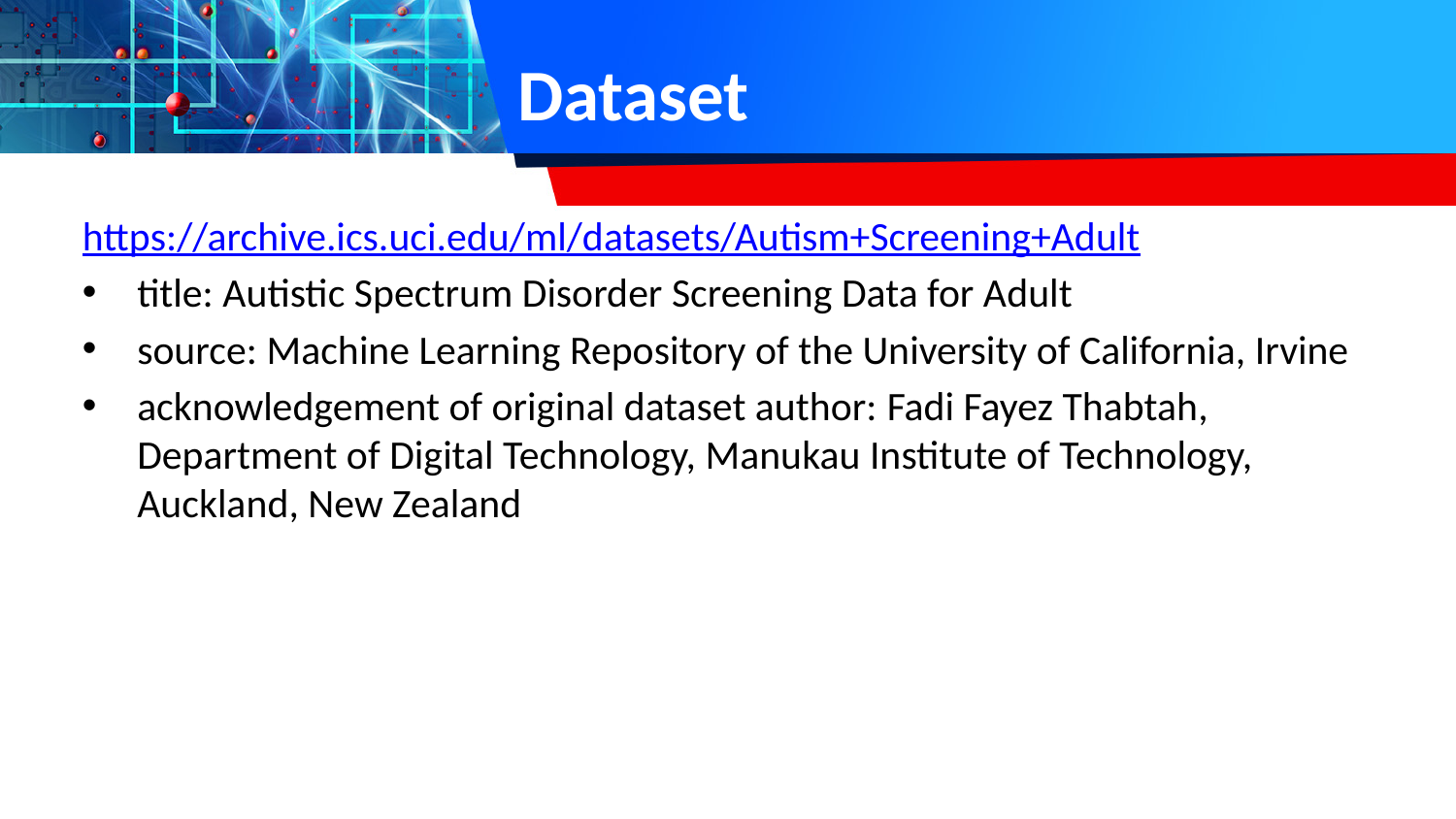

# Dataset
https://archive.ics.uci.edu/ml/datasets/Autism+Screening+Adult
title: Autistic Spectrum Disorder Screening Data for Adult
source: Machine Learning Repository of the University of California, Irvine
acknowledgement of original dataset author: Fadi Fayez Thabtah, Department of Digital Technology, Manukau Institute of Technology, Auckland, New Zealand